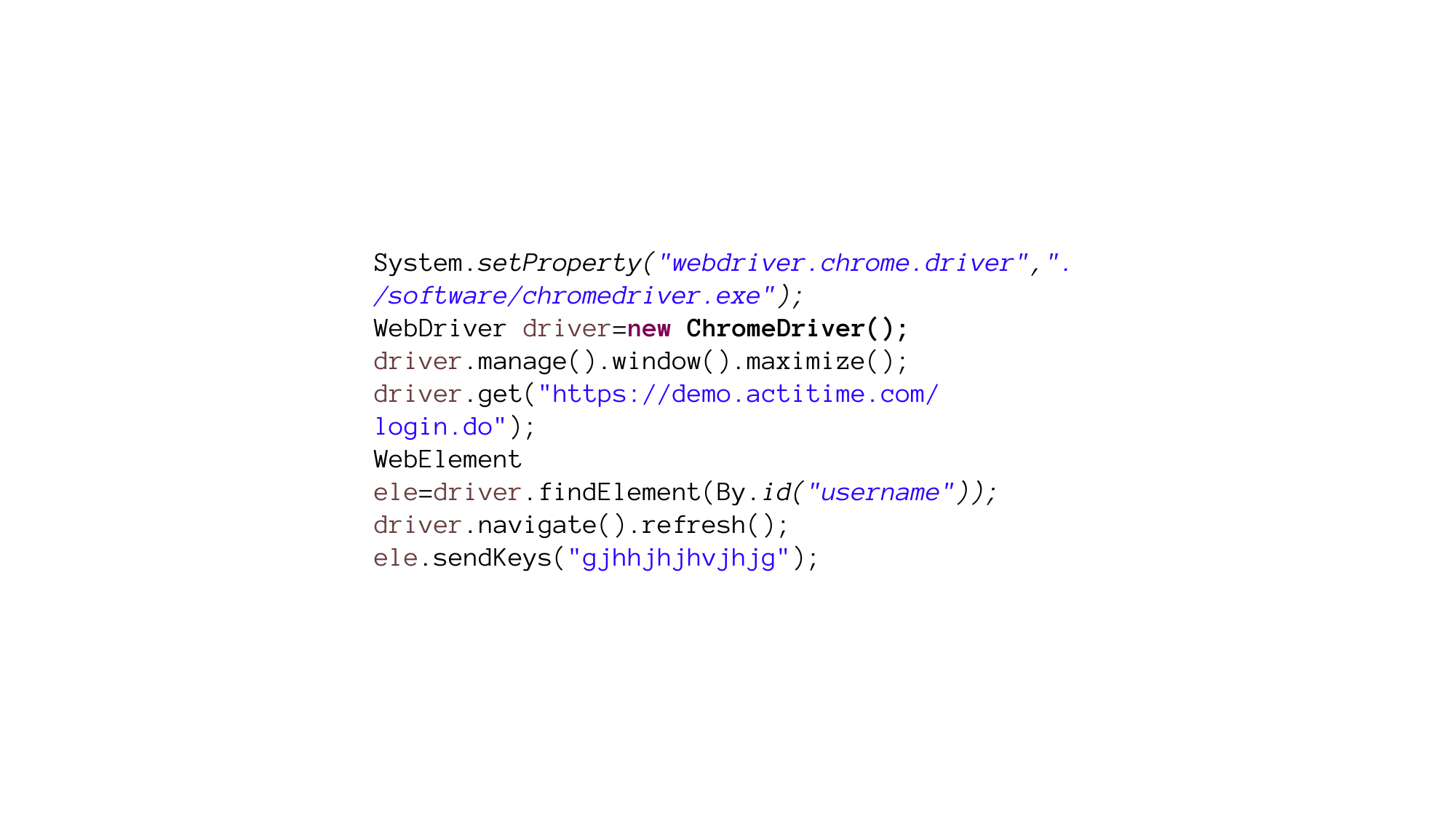

#
System.setProperty("webdriver.chrome.driver","./software/chromedriver.exe");
WebDriver driver=new ChromeDriver();
driver.manage().window().maximize();
driver.get("https://demo.actitime.com/login.do");
WebElement ele=driver.findElement(By.id("username"));
driver.navigate().refresh();
ele.sendKeys("gjhhjhjhvjhjg");